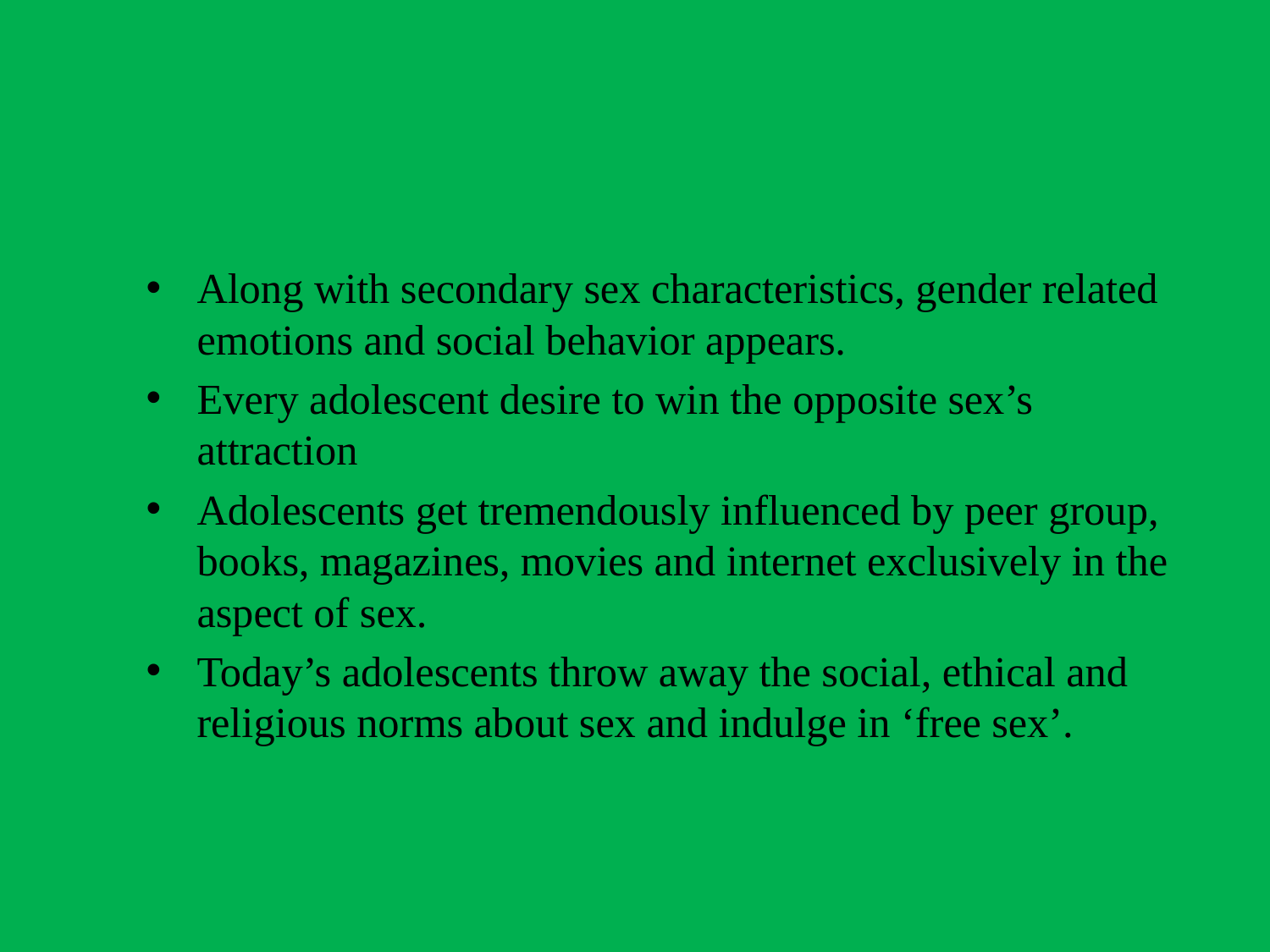

#
Along with secondary sex characteristics, gender related emotions and social behavior appears.
Every adolescent desire to win the opposite sex’s attraction
Adolescents get tremendously influenced by peer group, books, magazines, movies and internet exclusively in the aspect of sex.
Today’s adolescents throw away the social, ethical and religious norms about sex and indulge in ‘free sex’.